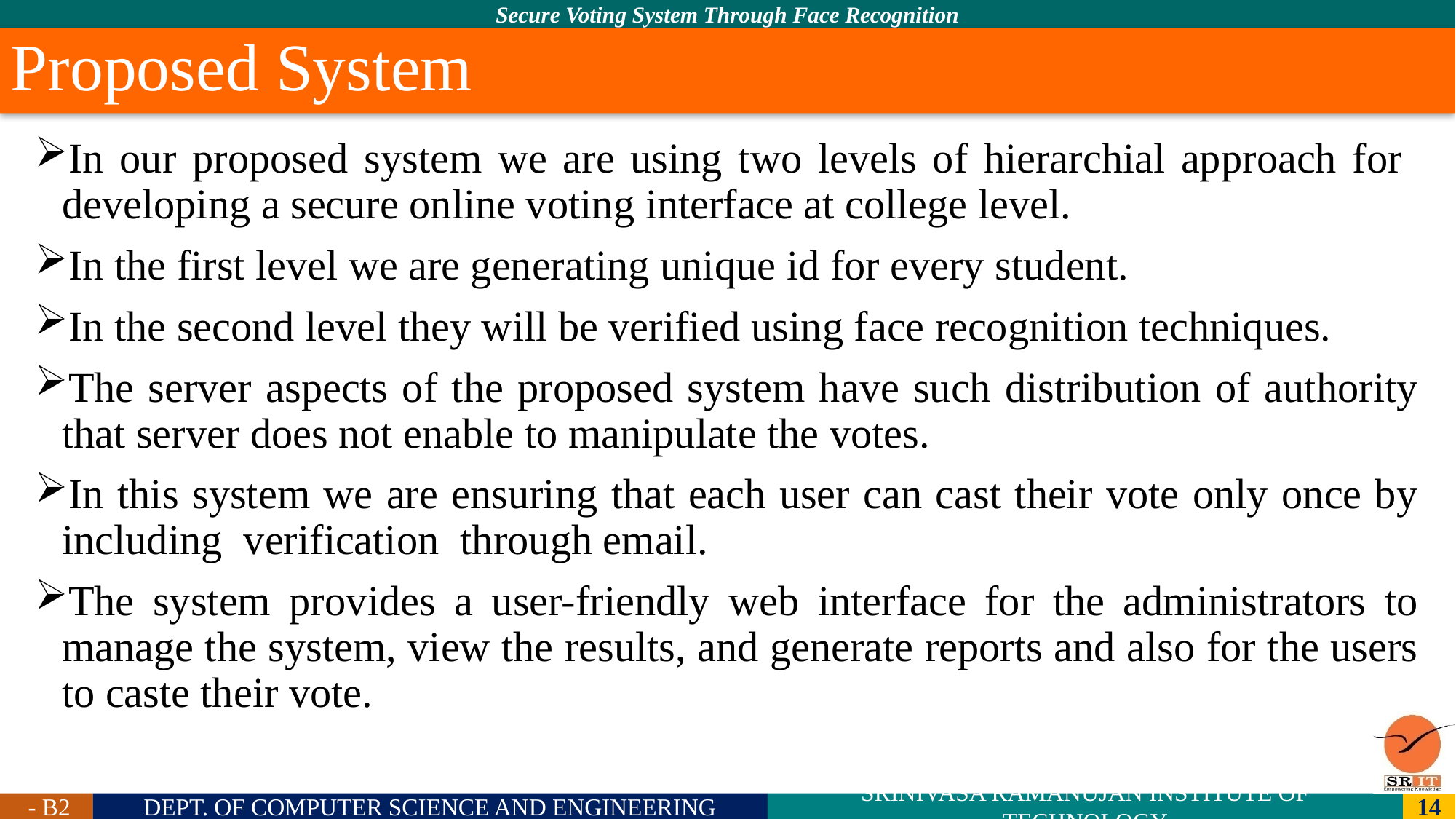

# Proposed System
In our proposed system we are using two levels of hierarchial approach for  developing a secure online voting interface at college level.
In the first level we are generating unique id for every student.
In the second level they will be verified using face recognition techniques.
The server aspects of the proposed system have such distribution of authority that server does not enable to manipulate the votes.
In this system we are ensuring that each user can cast their vote only once by including  verification  through email.
The system provides a user-friendly web interface for the administrators to manage the system, view the results, and generate reports and also for the users to caste their vote.